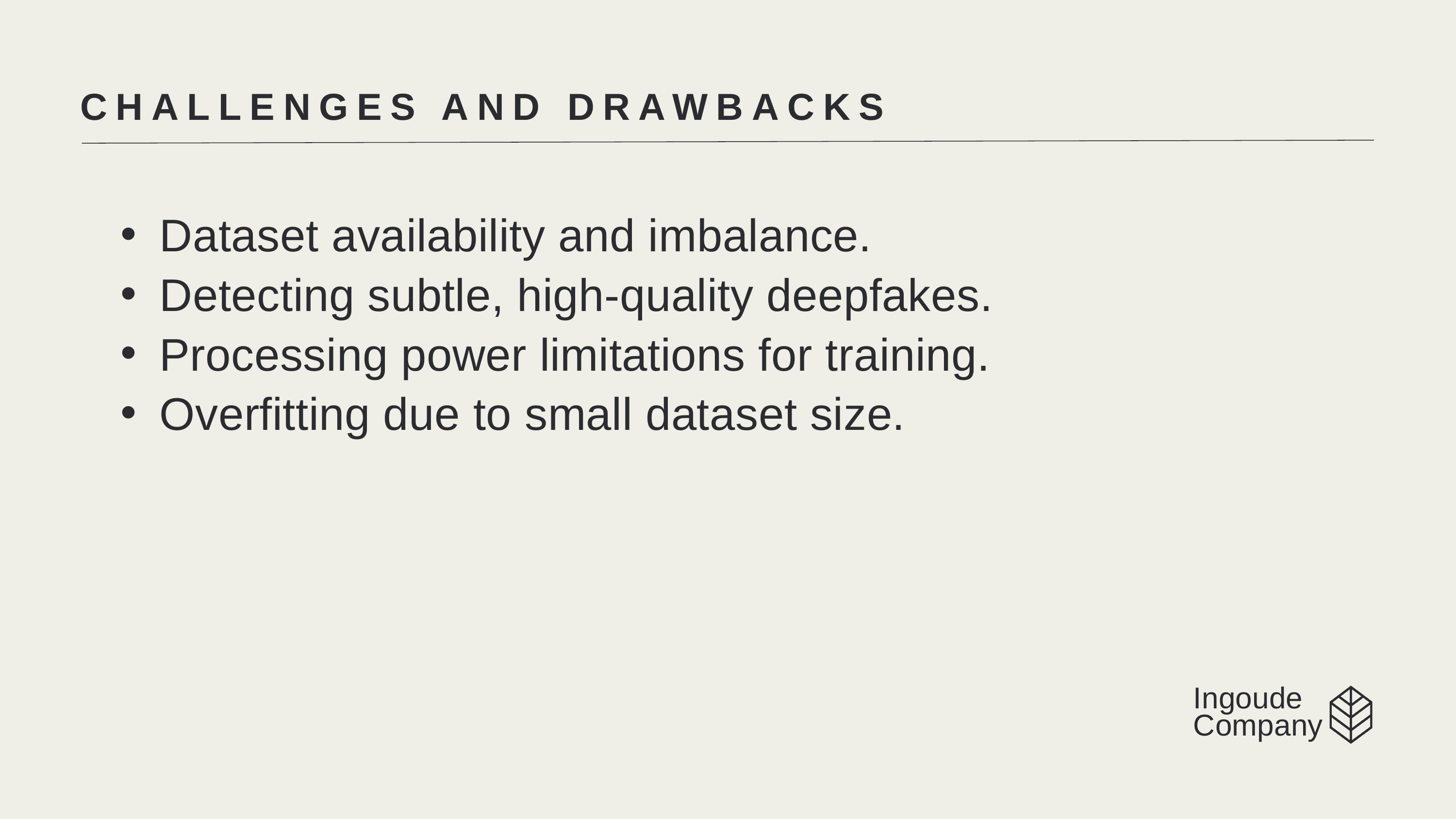

CHALLENGES AND DRAWBACKS

Dataset availability and imbalance.
Detecting subtle, high-quality deepfakes.
Processing power limitations for training.
Overfitting due to small dataset size.

Ingoude Company